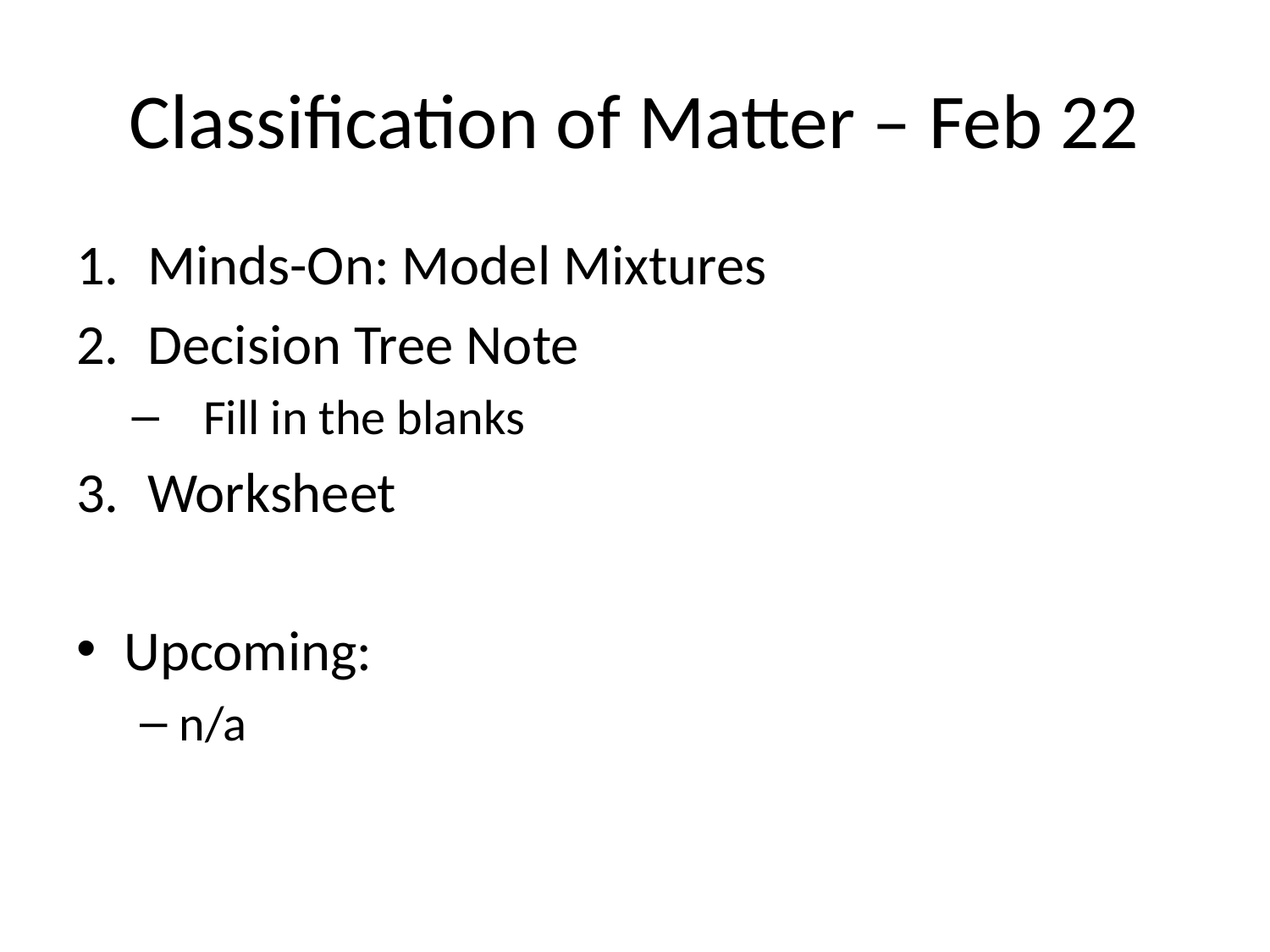

# Classification of Matter – Feb 22
Minds-On: Model Mixtures
Decision Tree Note
Fill in the blanks
Worksheet

Upcoming:
n/a